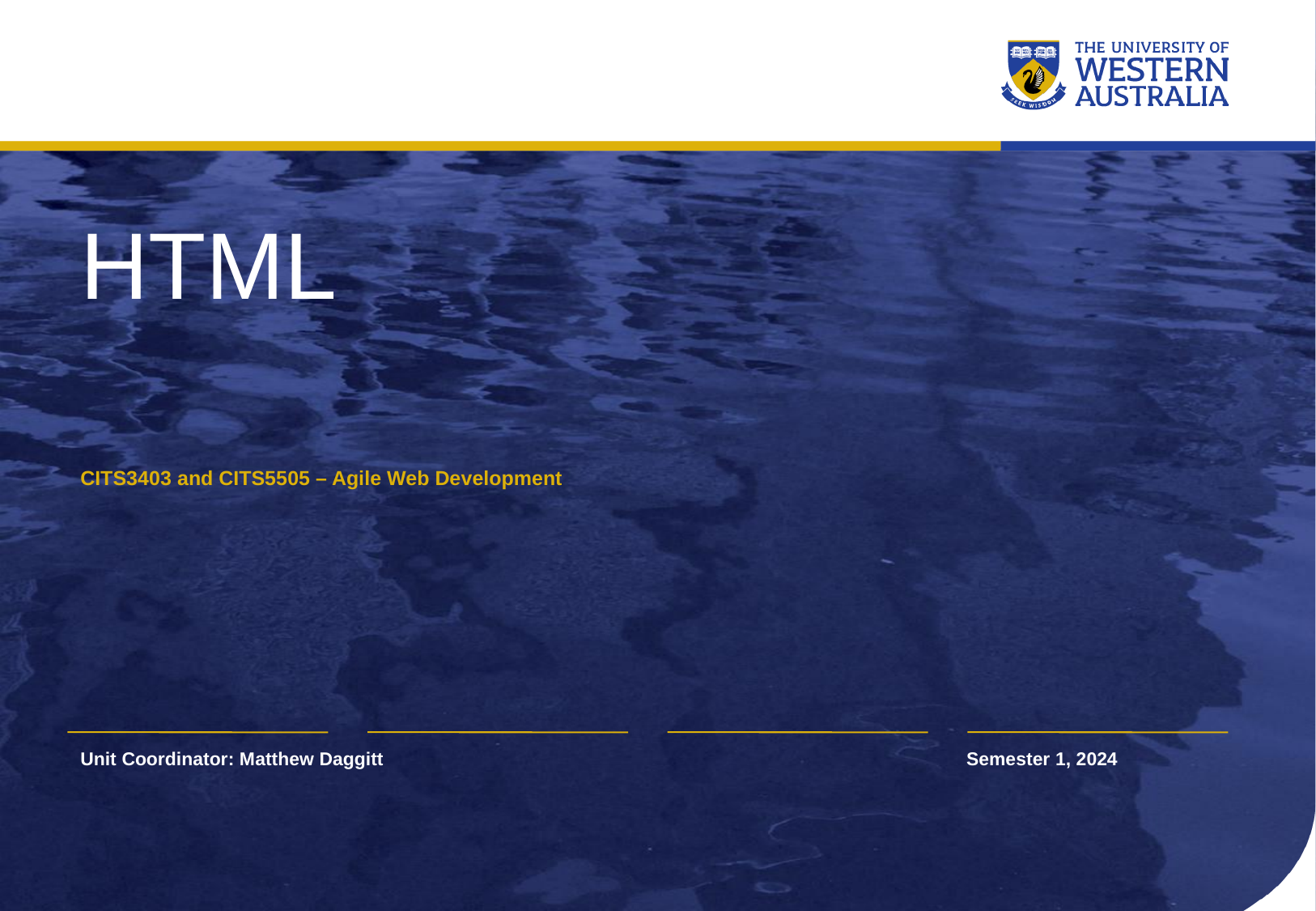

HTML
CITS3403 and CITS5505 – Agile Web Development
Unit Coordinator: Matthew Daggitt
Semester 1, 2024